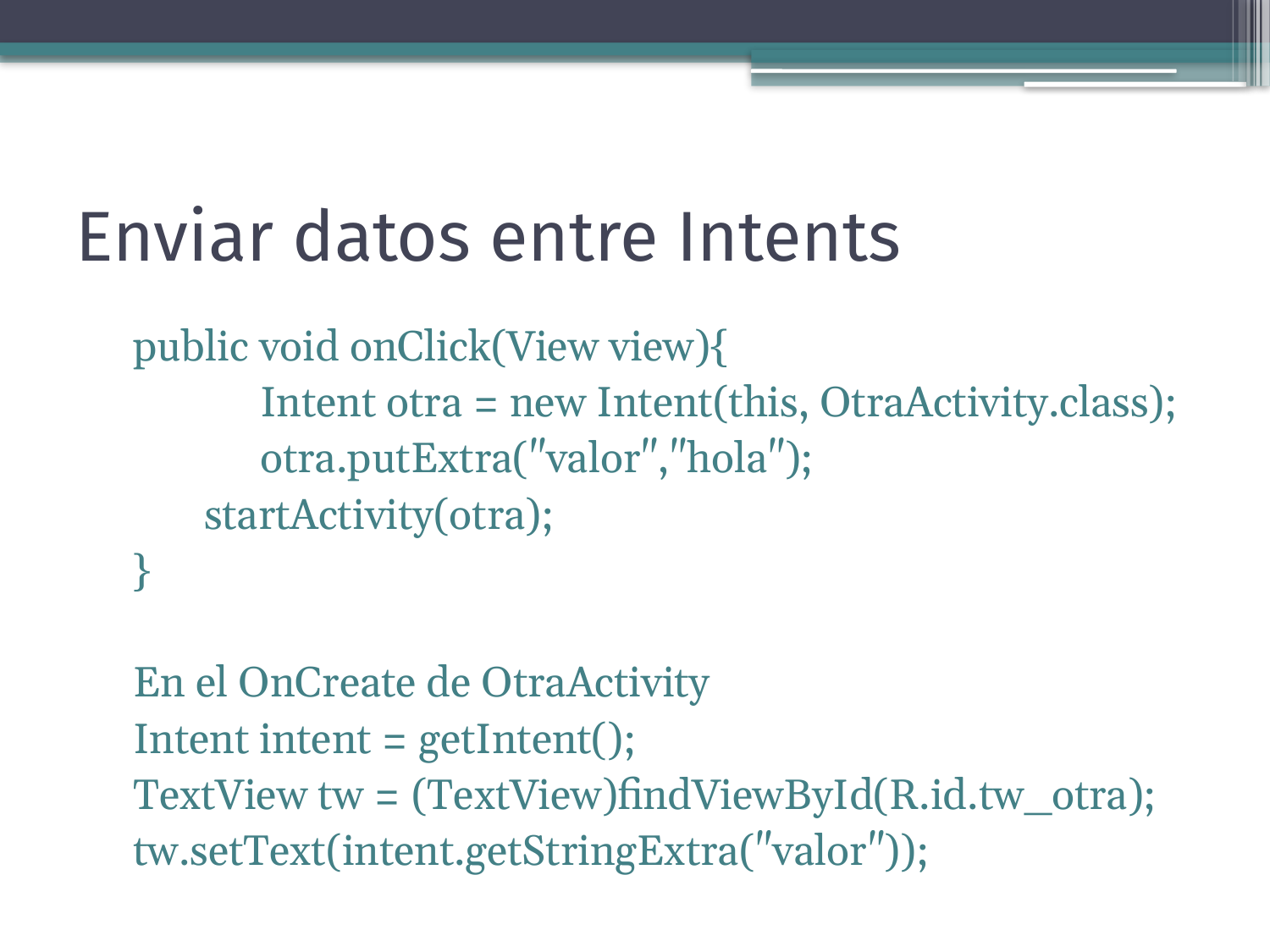

# Enviar datos entre Intents
public void onClick(View view){
	Intent otra = new Intent(this, OtraActivity.class);
	otra.putExtra("valor","hola");
       startActivity(otra);
}

En el OnCreate de OtraActivity
Intent intent = getIntent();
TextView tw = (TextView)findViewById(R.id.tw_otra);
tw.setText(intent.getStringExtra("valor"));